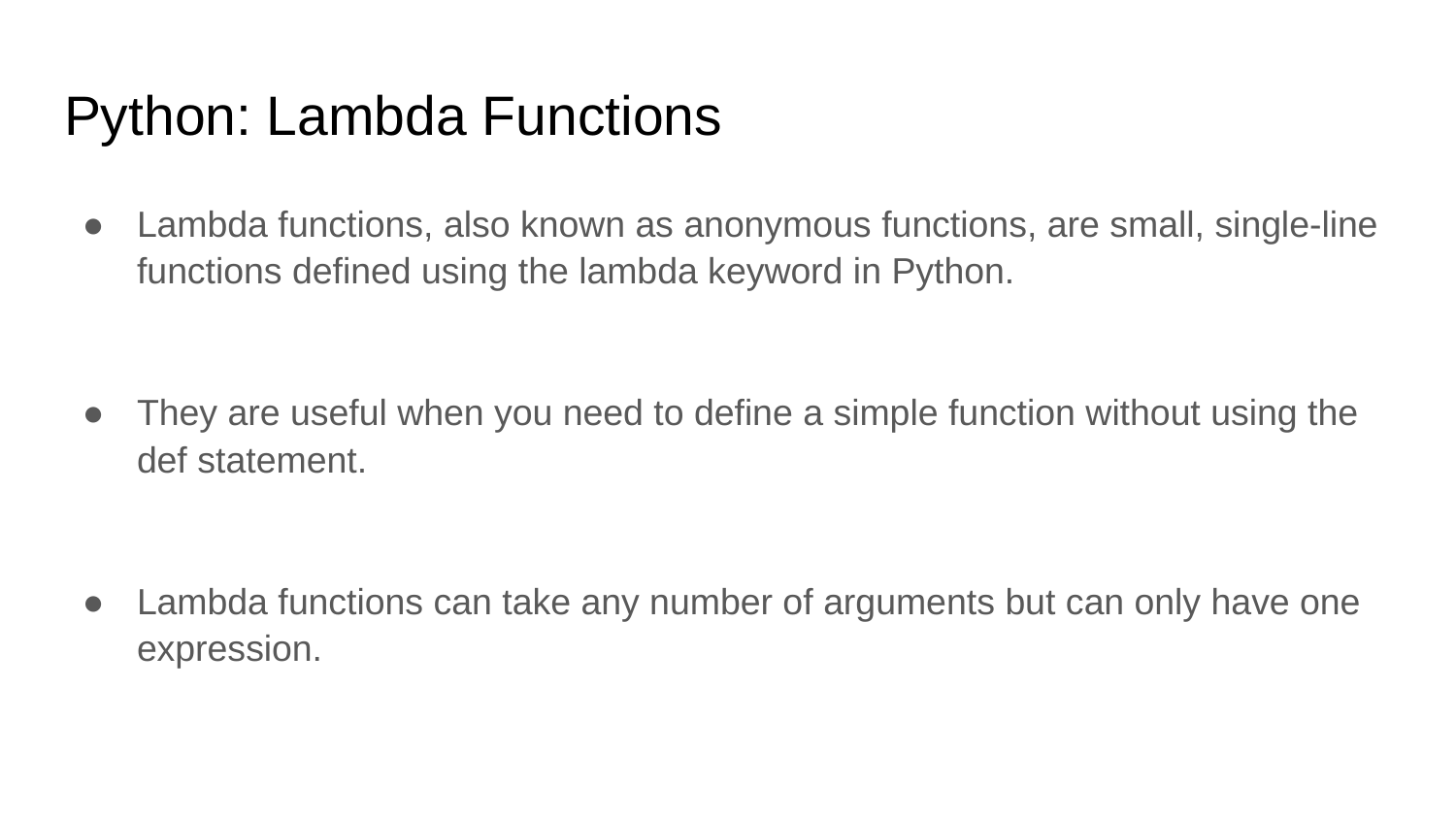

# Python: Lambda Functions
Lambda functions, also known as anonymous functions, are small, single-line functions defined using the lambda keyword in Python.

They are useful when you need to define a simple function without using the def statement.

Lambda functions can take any number of arguments but can only have one expression.